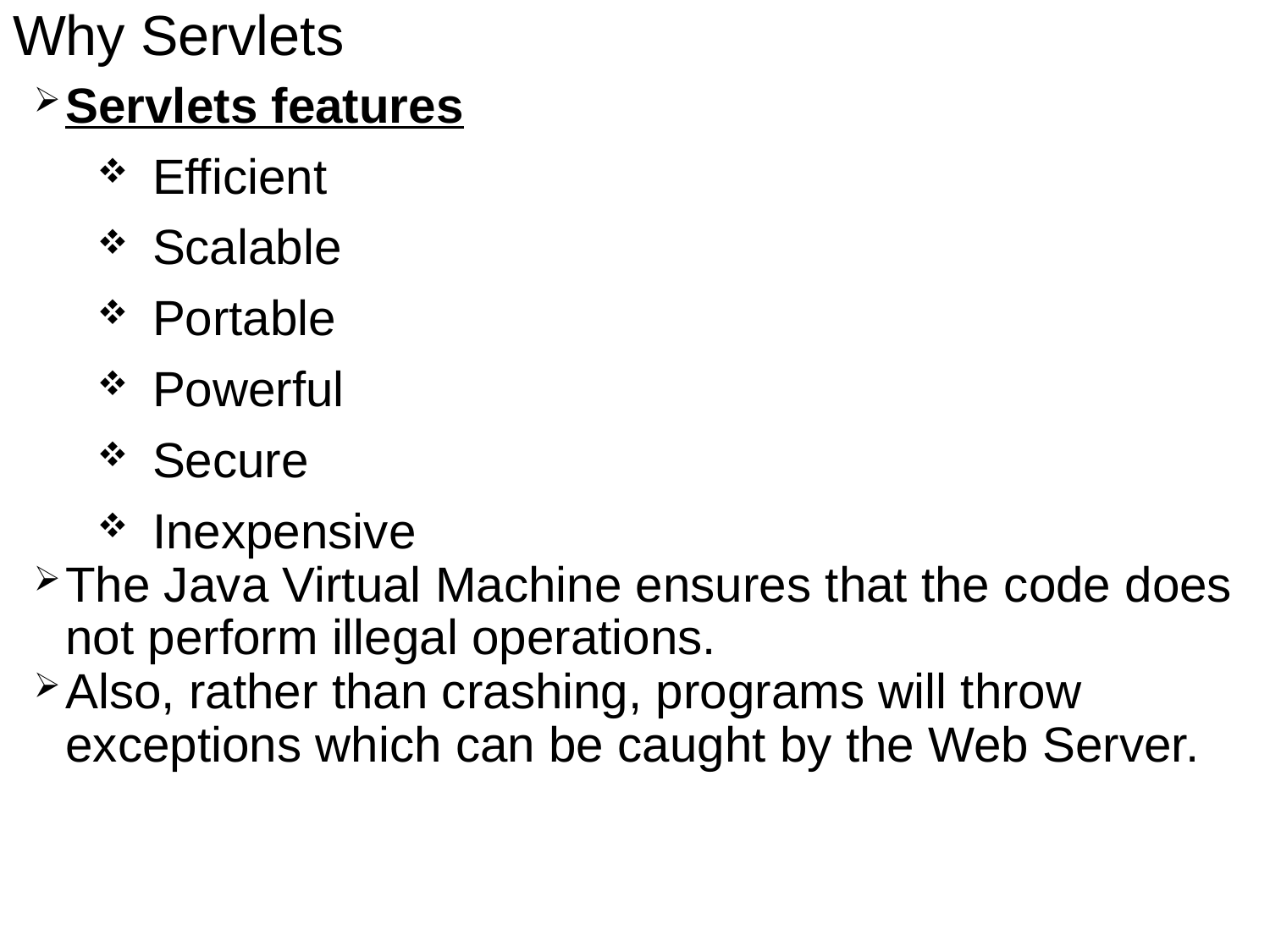

# Why Servlets
Servlets features
Efficient
Scalable
Portable
Powerful
Secure
Inexpensive
The Java Virtual Machine ensures that the code does not perform illegal operations.
Also, rather than crashing, programs will throw exceptions which can be caught by the Web Server.